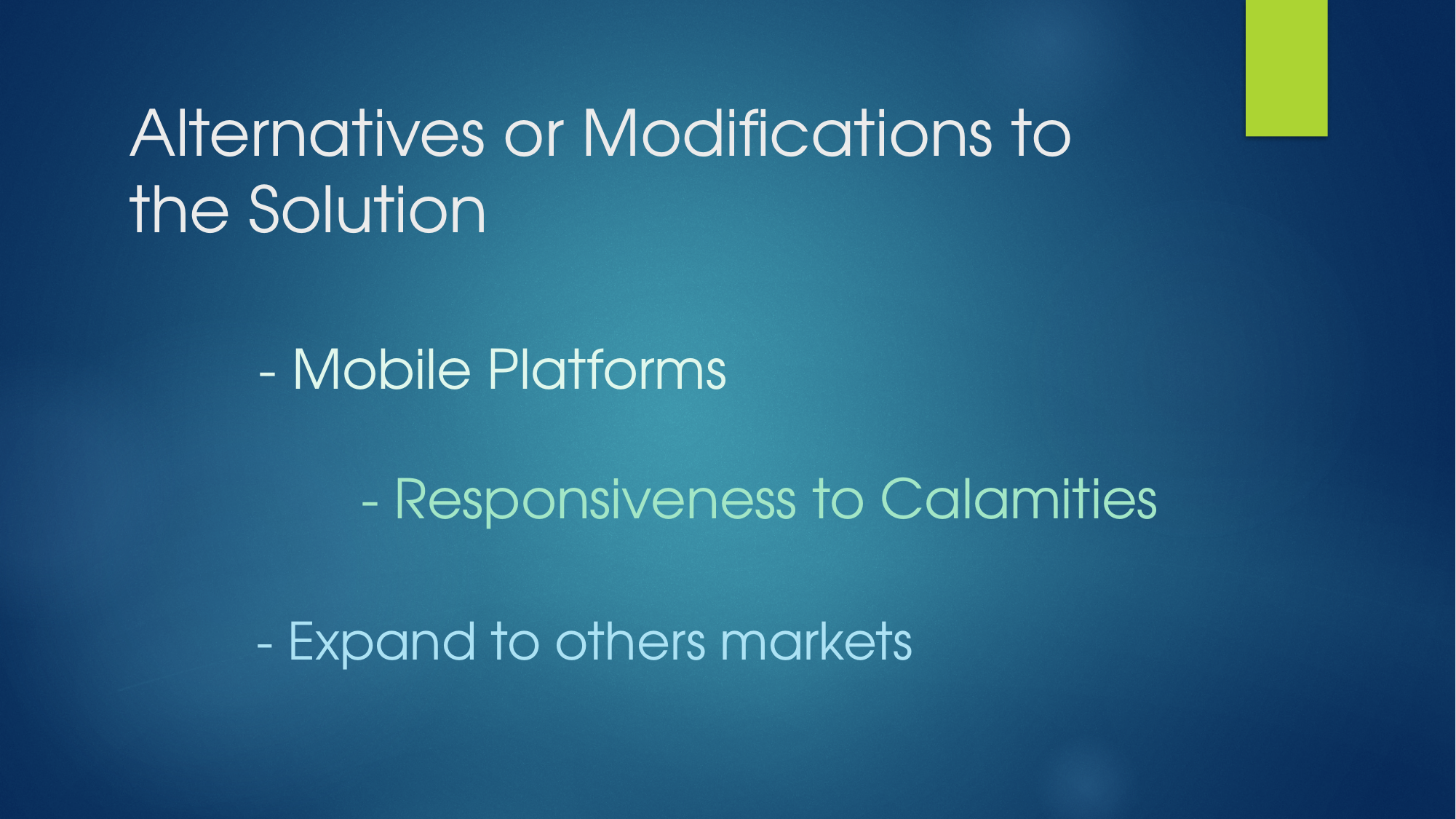

# Alternatives or Modifications to the Solution
- Mobile Platforms

		- Responsiveness to Calamities

- Expand to others markets